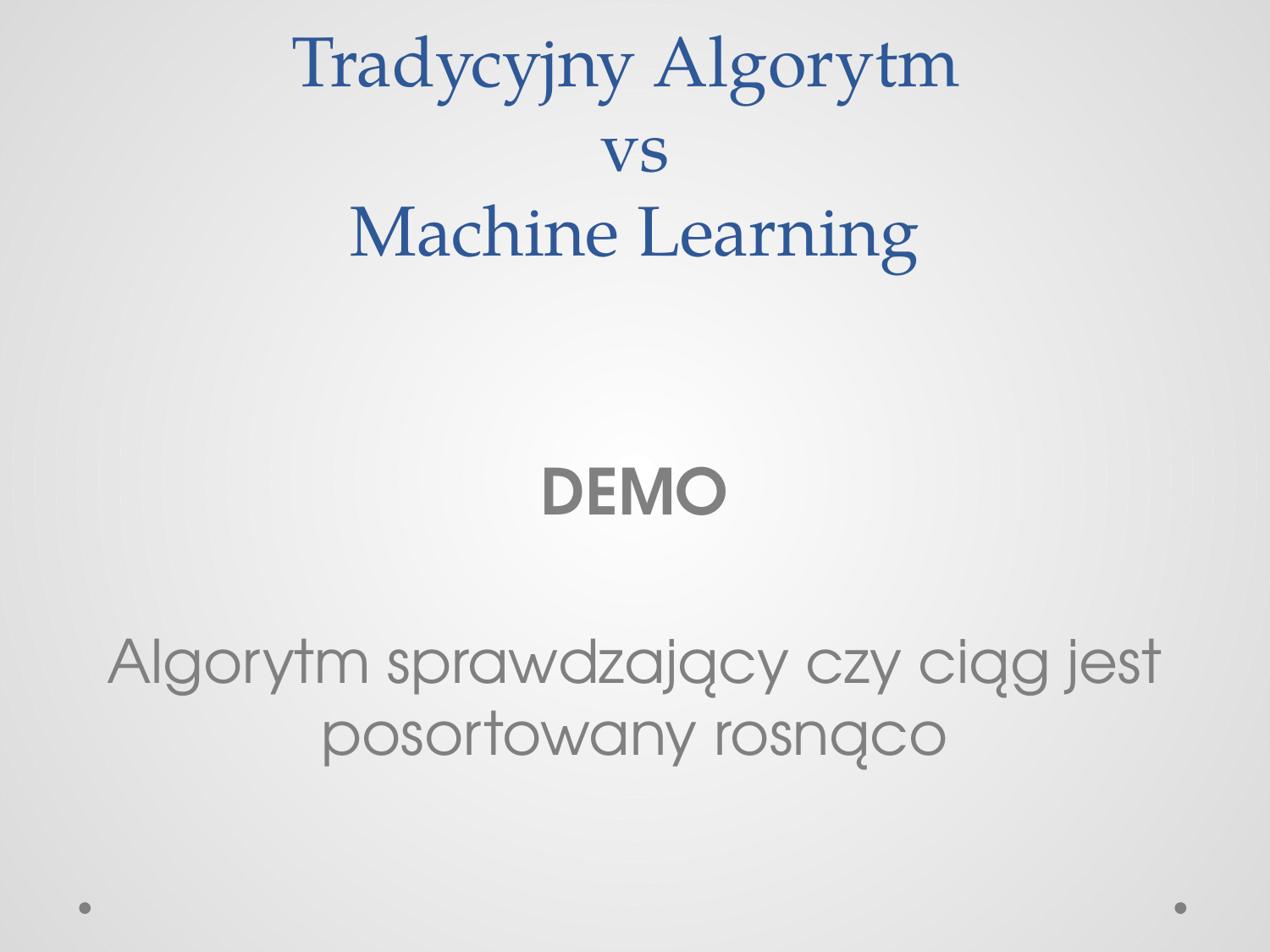

# Tradycyjny Algorytm vs Machine Learning

DEMO

Algorytm sprawdzający czy ciąg jest posortowany rosnąco